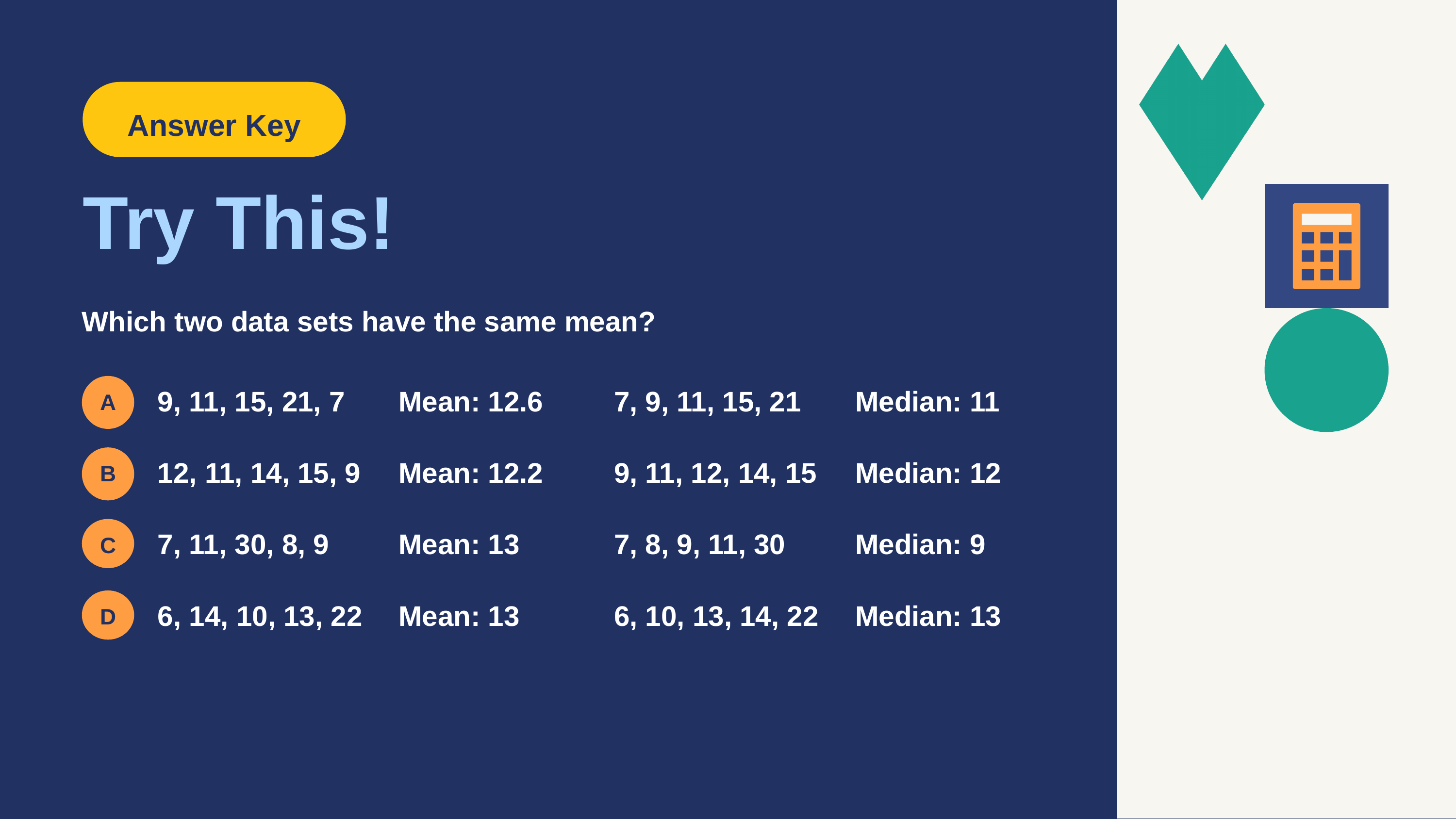

Answer Key
Try This!

Which two data sets have the same mean?

A
9, 11, 15, 21, 7
Mean: 12.6
7, 9, 11, 15, 21
Median: 11

B
12, 11, 14, 15, 9
Mean: 12.2
9, 11, 12, 14, 15
Median: 12

C
7, 11, 30, 8, 9
Mean: 13
7, 8, 9, 11, 30
Median: 9

D
6, 14, 10, 13, 22
Mean: 13
6, 10, 13, 14, 22
Median: 13
C and D have the same mean of 13.